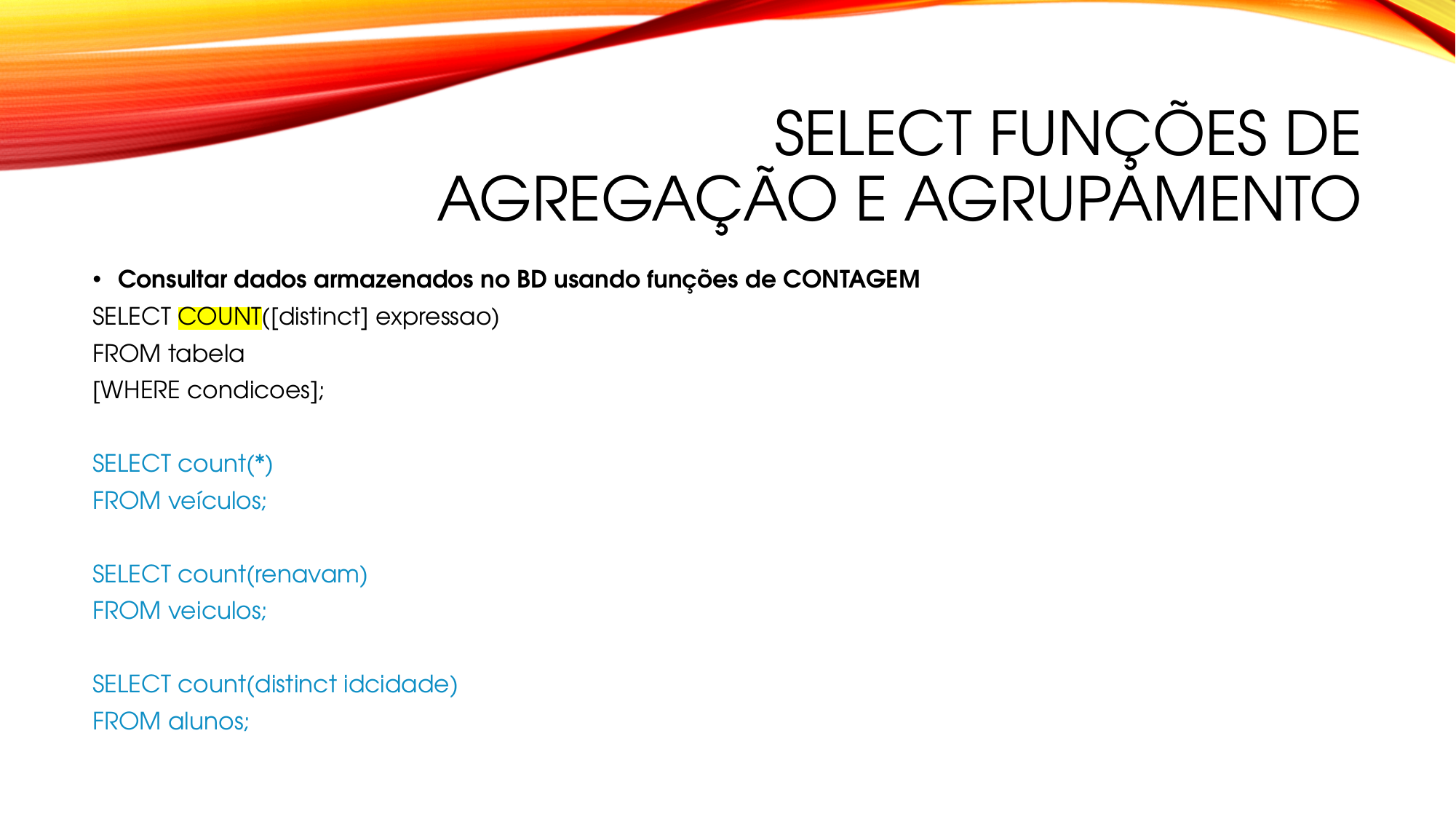

# Select funções de agregação e agrupamento
Consultar dados armazenados no BD usando funções de CONTAGEM
SELECT COUNT([distinct] expressao)
FROM tabela
[WHERE condicoes];

SELECT count(*)
FROM veículos;

SELECT count(renavam)
FROM veiculos;

SELECT count(distinct idcidade)
FROM alunos;